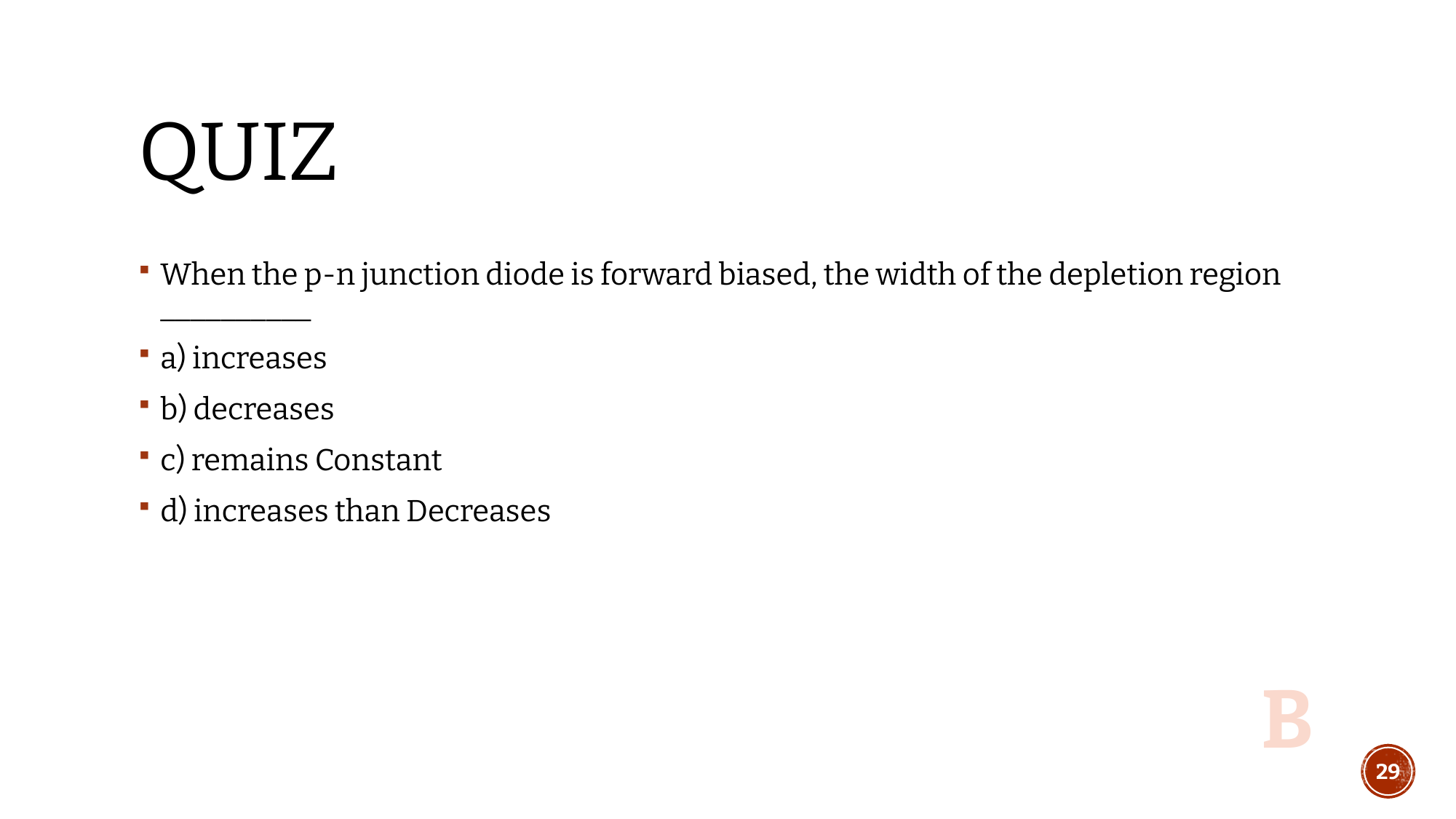

# quiz
When the p-n junction diode is forward biased, the width of the depletion region __________
a) increases
b) decreases
c) remains Constant
d) increases than Decreases
B
29